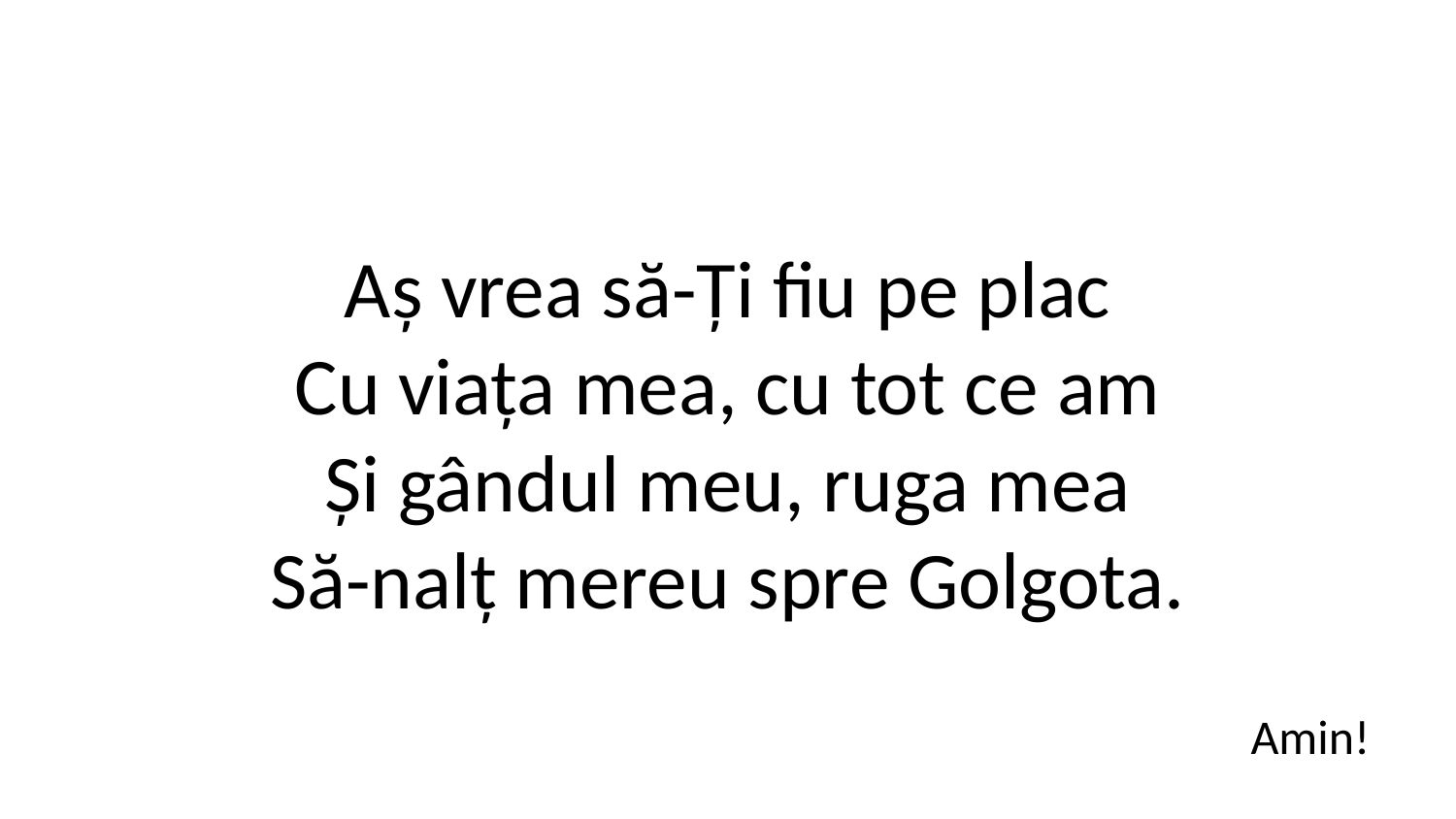

Aș vrea să-Ți fiu pe plac
Cu viața mea, cu tot ce am
Și gândul meu, ruga mea
Să-nalț mereu spre Golgota.

Amin!